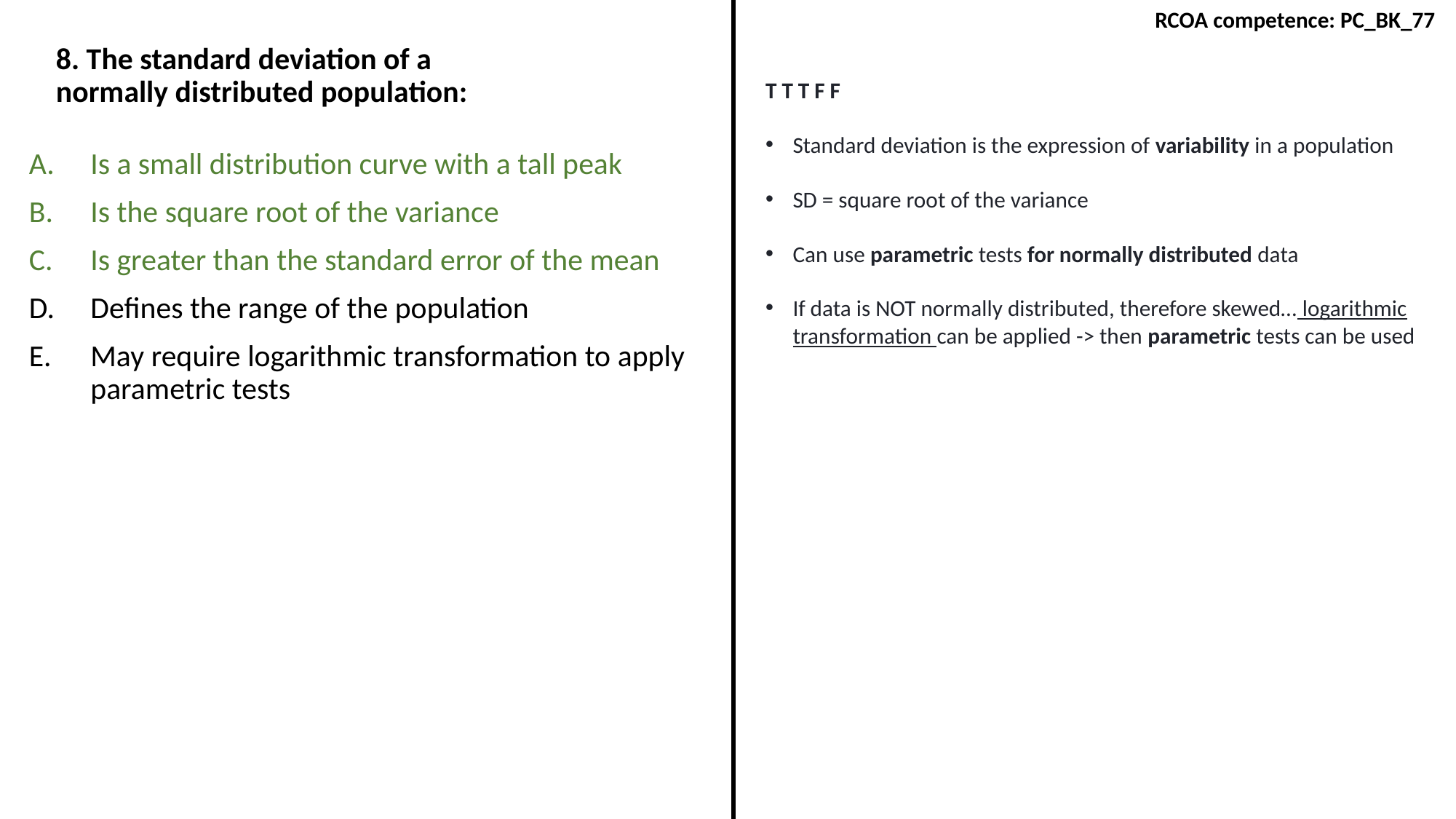

RCOA competence: PC_BK_77
8. The standard deviation of a normally distributed population:

T T T F F

Standard deviation is the expression of variability in a population

SD = square root of the variance

Can use parametric tests for normally distributed data

If data is NOT normally distributed, therefore skewed… logarithmic transformation can be applied -> then parametric tests can be used

Is a small distribution curve with a tall peak
Is the square root of the variance
Is greater than the standard error of the mean
Defines the range of the population
May require logarithmic transformation to apply parametric tests